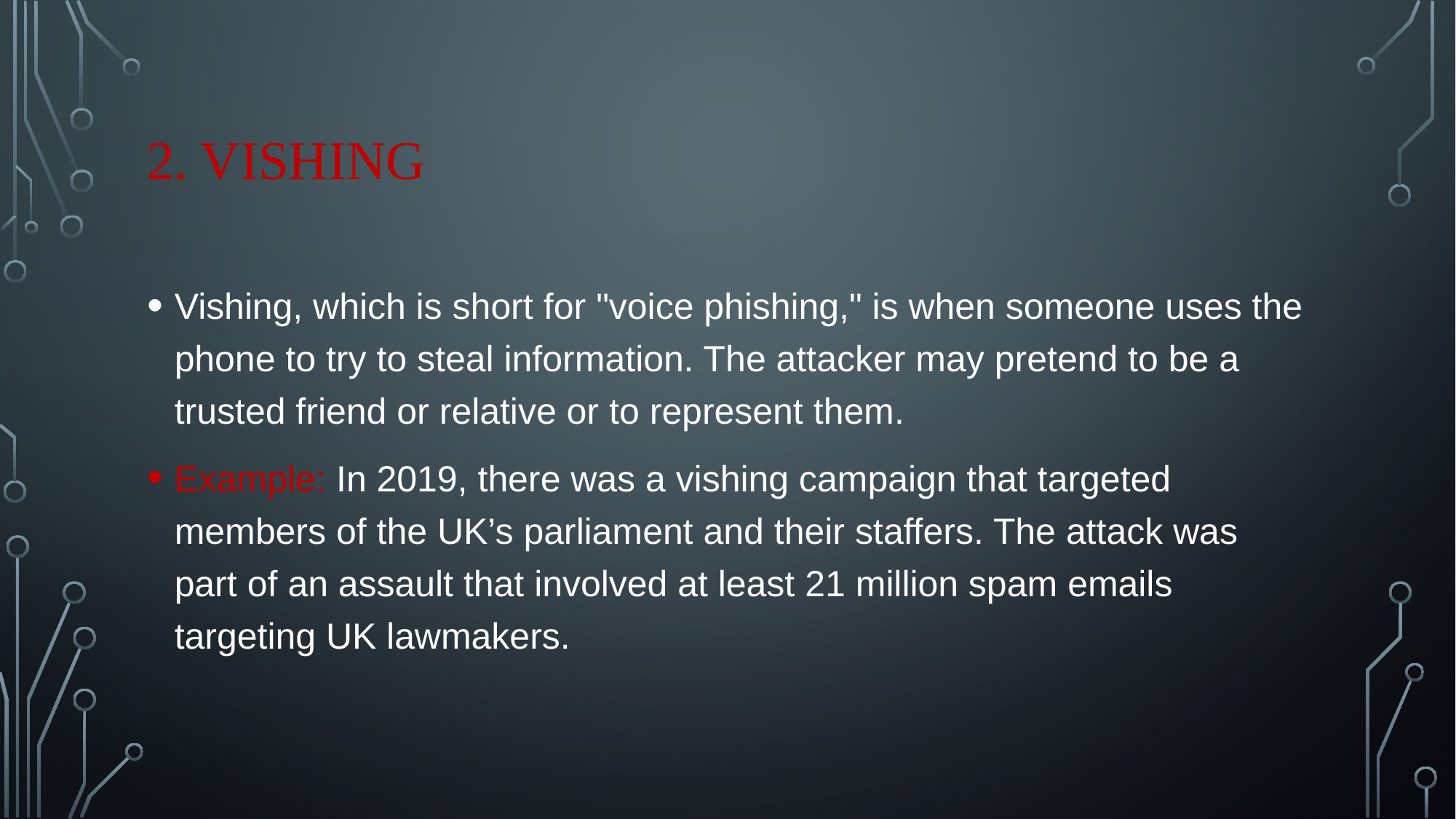

# 2. Vishing
Vishing, which is short for "voice phishing," is when someone uses the phone to try to steal information. The attacker may pretend to be a trusted friend or relative or to represent them.
Example: In 2019, there was a vishing campaign that targeted members of the UK’s parliament and their staffers. The attack was part of an assault that involved at least 21 million spam emails targeting UK lawmakers.